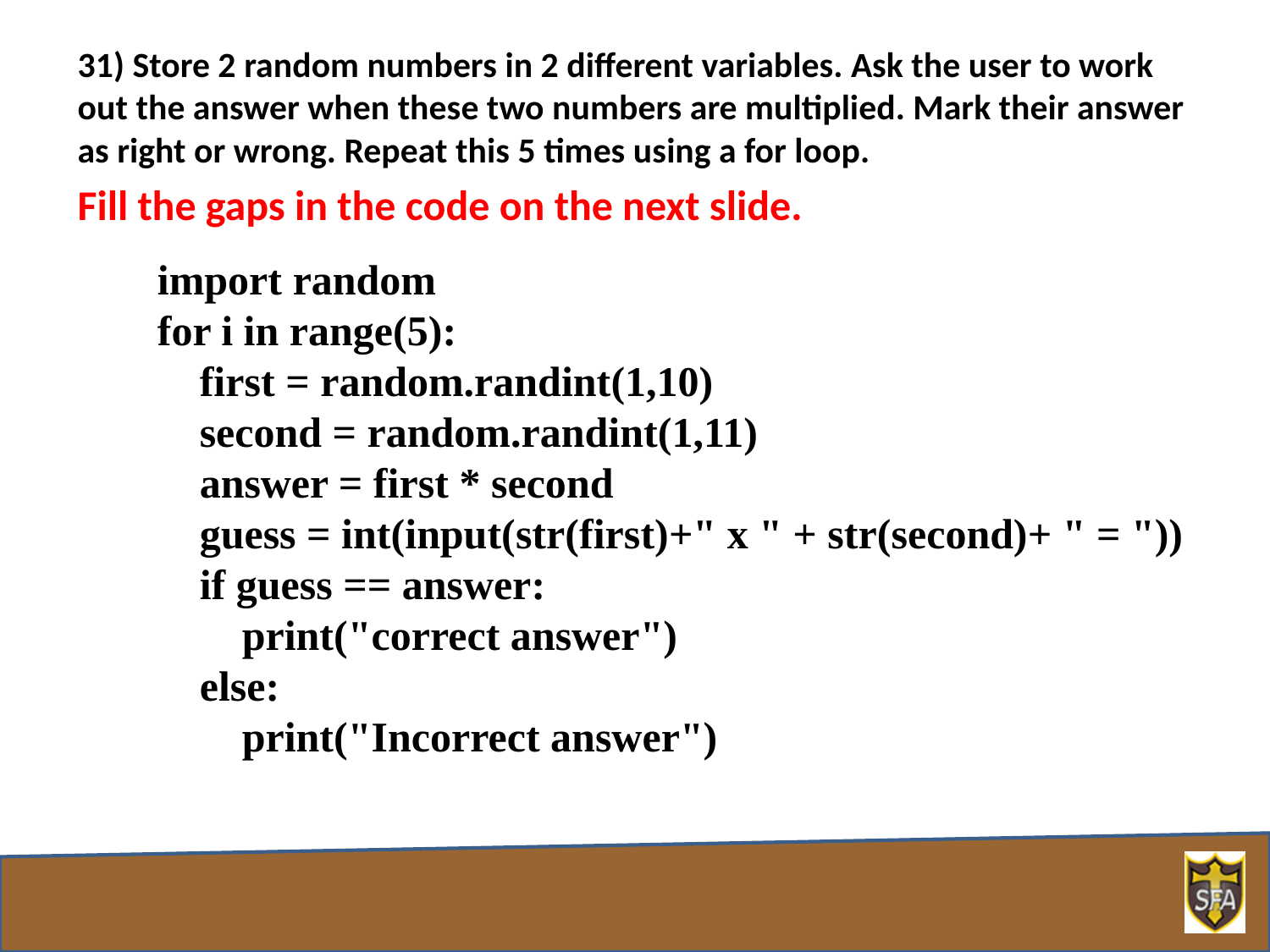

31) Store 2 random numbers in 2 different variables. Ask the user to work out the answer when these two numbers are multiplied. Mark their answer as right or wrong. Repeat this 5 times using a for loop.
Fill the gaps in the code on the next slide.

import random
for i in range(5):
    first = random.randint(1,10)
    second = random.randint(1,11)
    answer = first * second
    guess = int(input(str(first)+" x " + str(second)+ " = "))
    if guess == answer:
        print("correct answer")
    else:
        print("Incorrect answer")